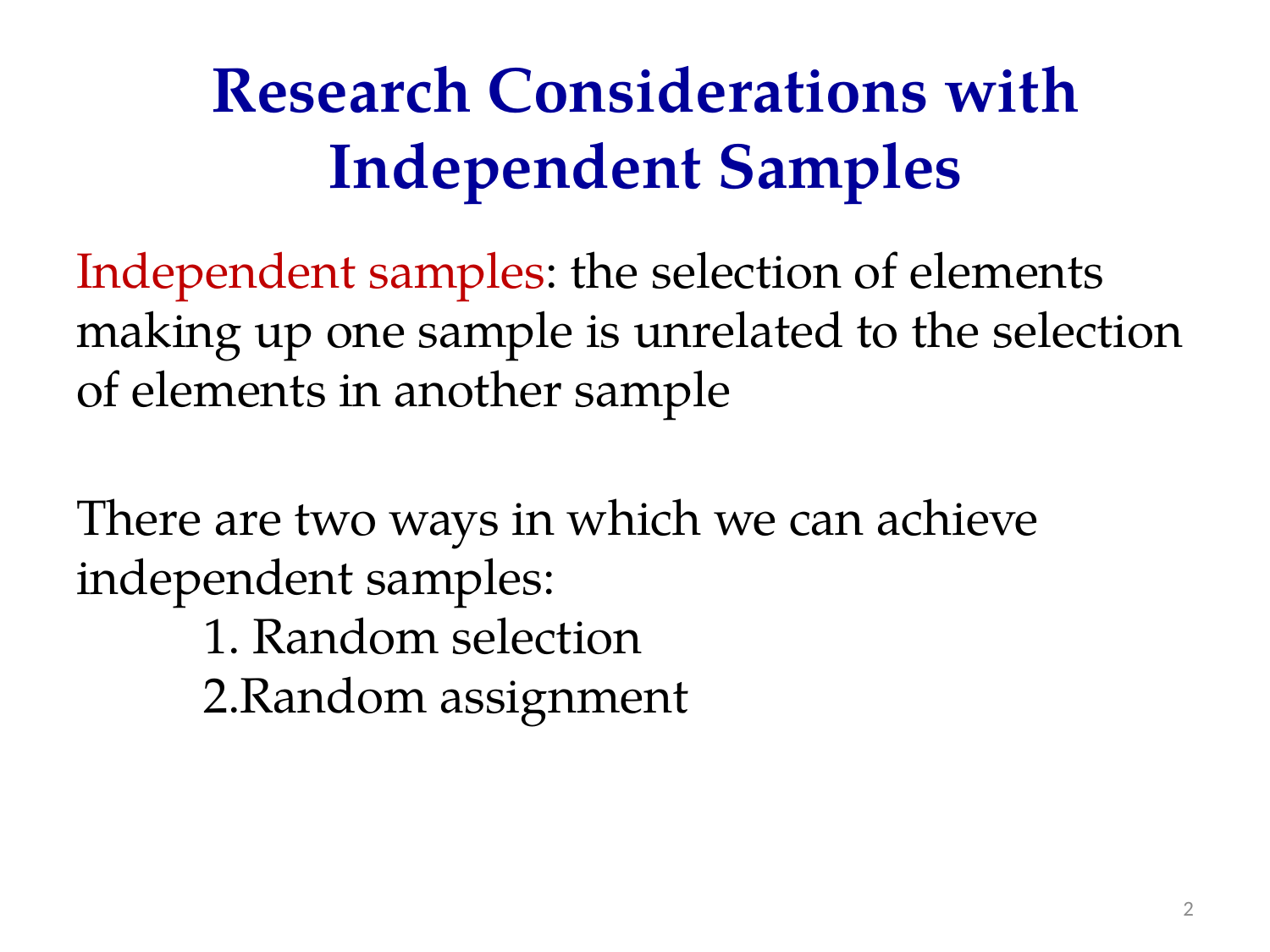

Research Considerations with Independent Samples
Independent samples: the selection of elements making up one sample is unrelated to the selection of elements in another sample

There are two ways in which we can achieve independent samples:
	1. Random selection
	2.Random assignment

2